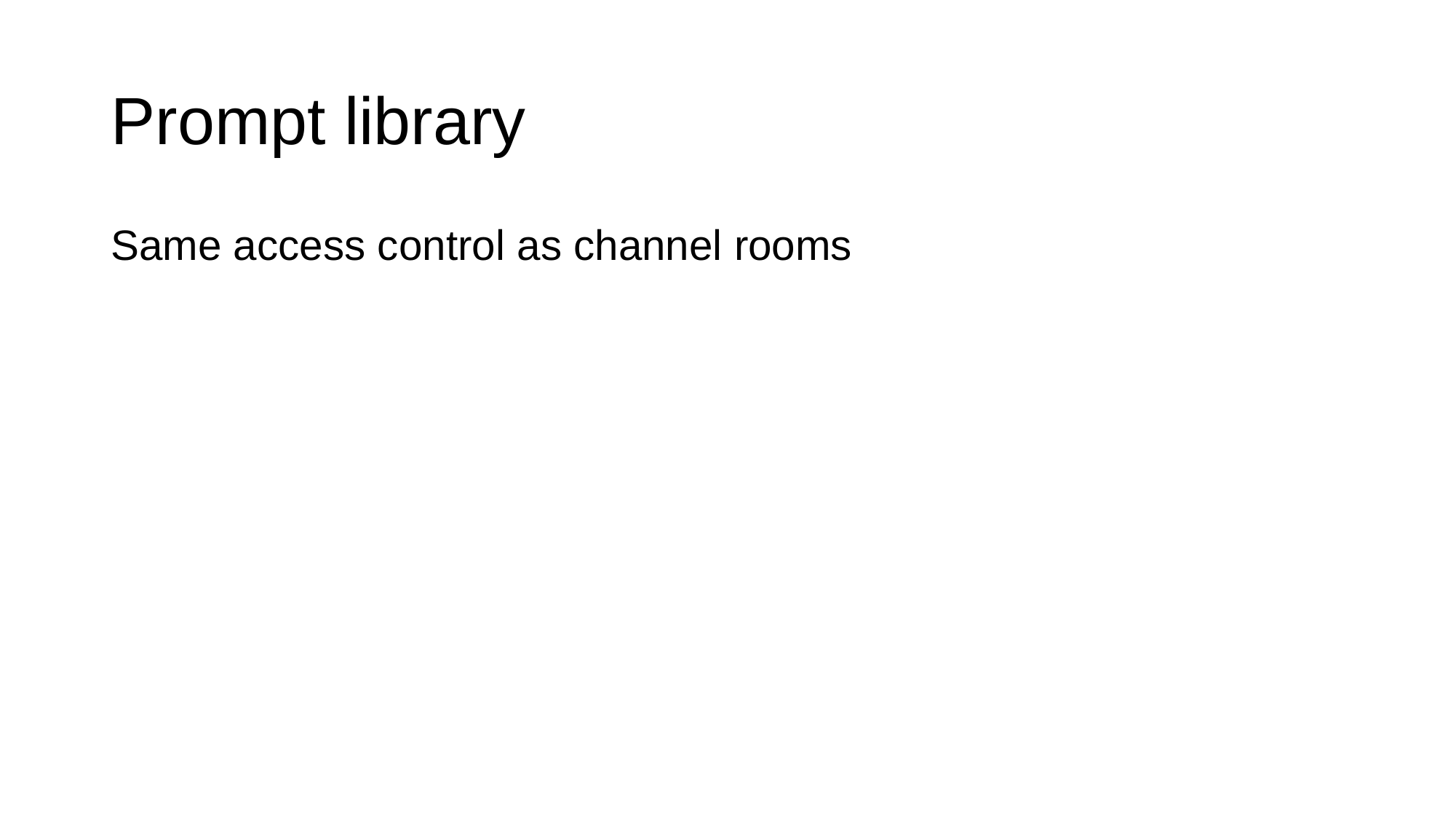

# Prompt library
Same access control as channel rooms